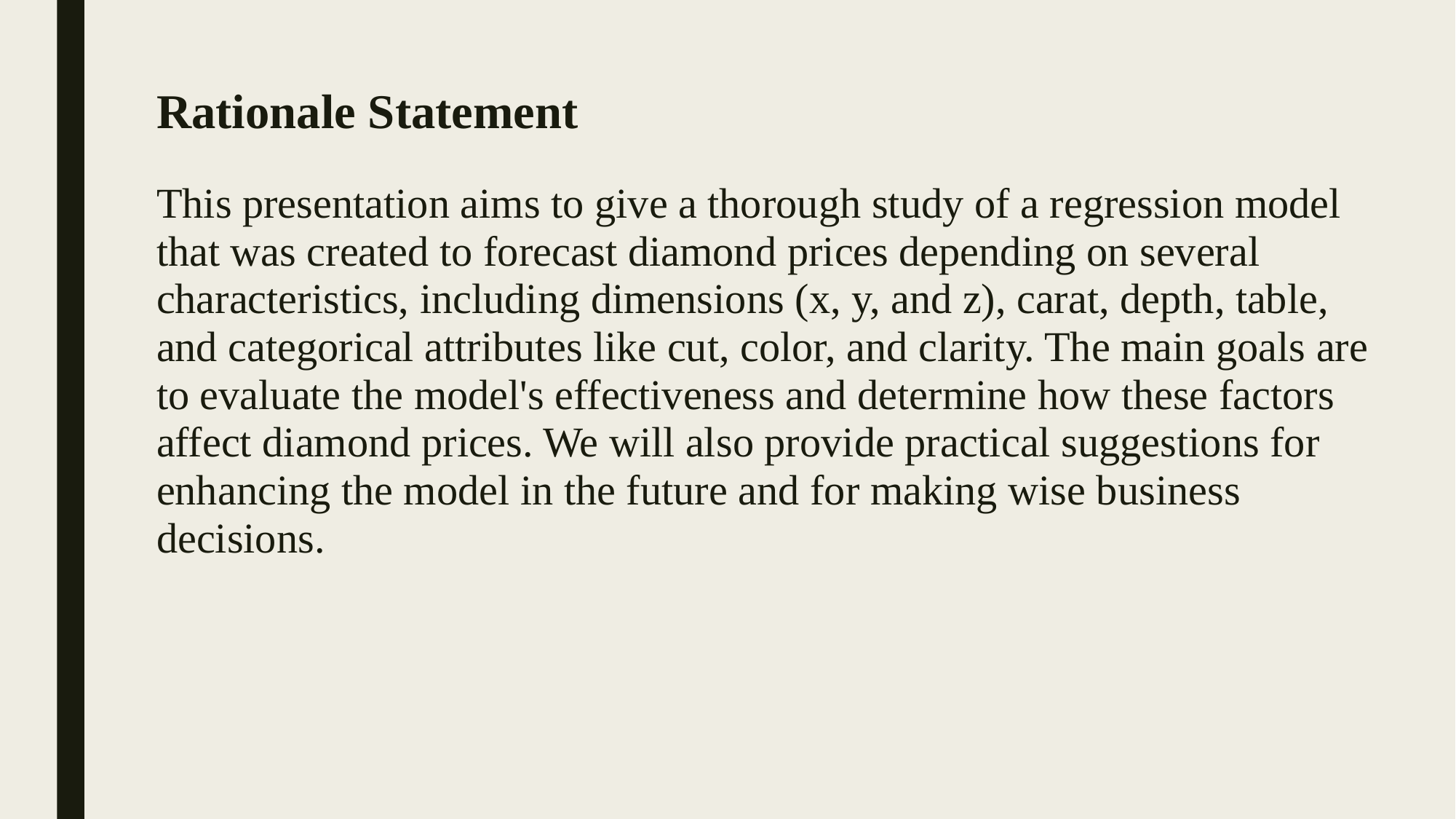

# Rationale Statement
This presentation aims to give a thorough study of a regression model that was created to forecast diamond prices depending on several characteristics, including dimensions (x, y, and z), carat, depth, table, and categorical attributes like cut, color, and clarity. The main goals are to evaluate the model's effectiveness and determine how these factors affect diamond prices. We will also provide practical suggestions for enhancing the model in the future and for making wise business decisions.